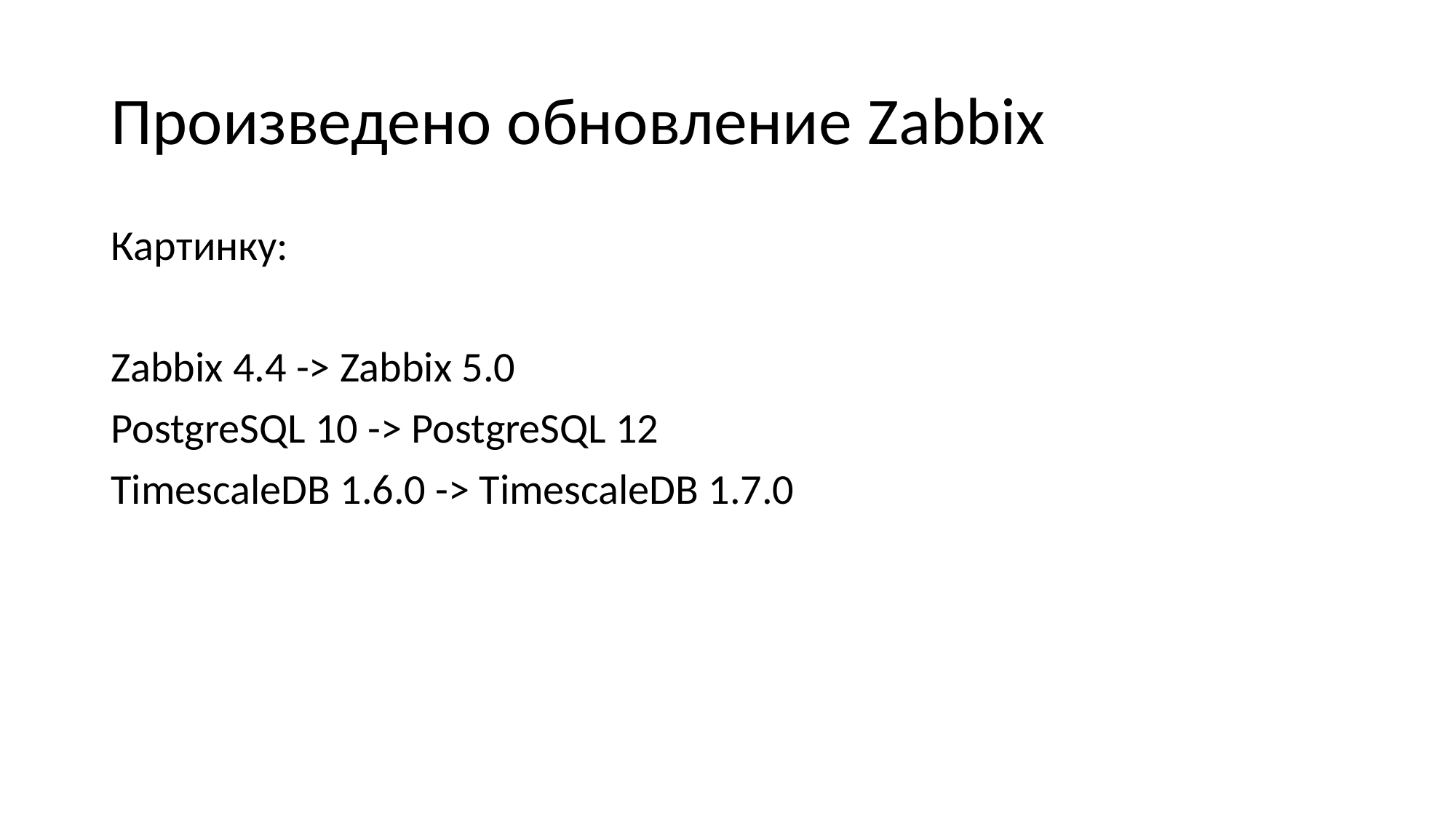

# Произведено обновление Zabbix
Картинку:

Zabbix 4.4 -> Zabbix 5.0
PostgreSQL 10 -> PostgreSQL 12
TimescaleDB 1.6.0 -> TimescaleDB 1.7.0